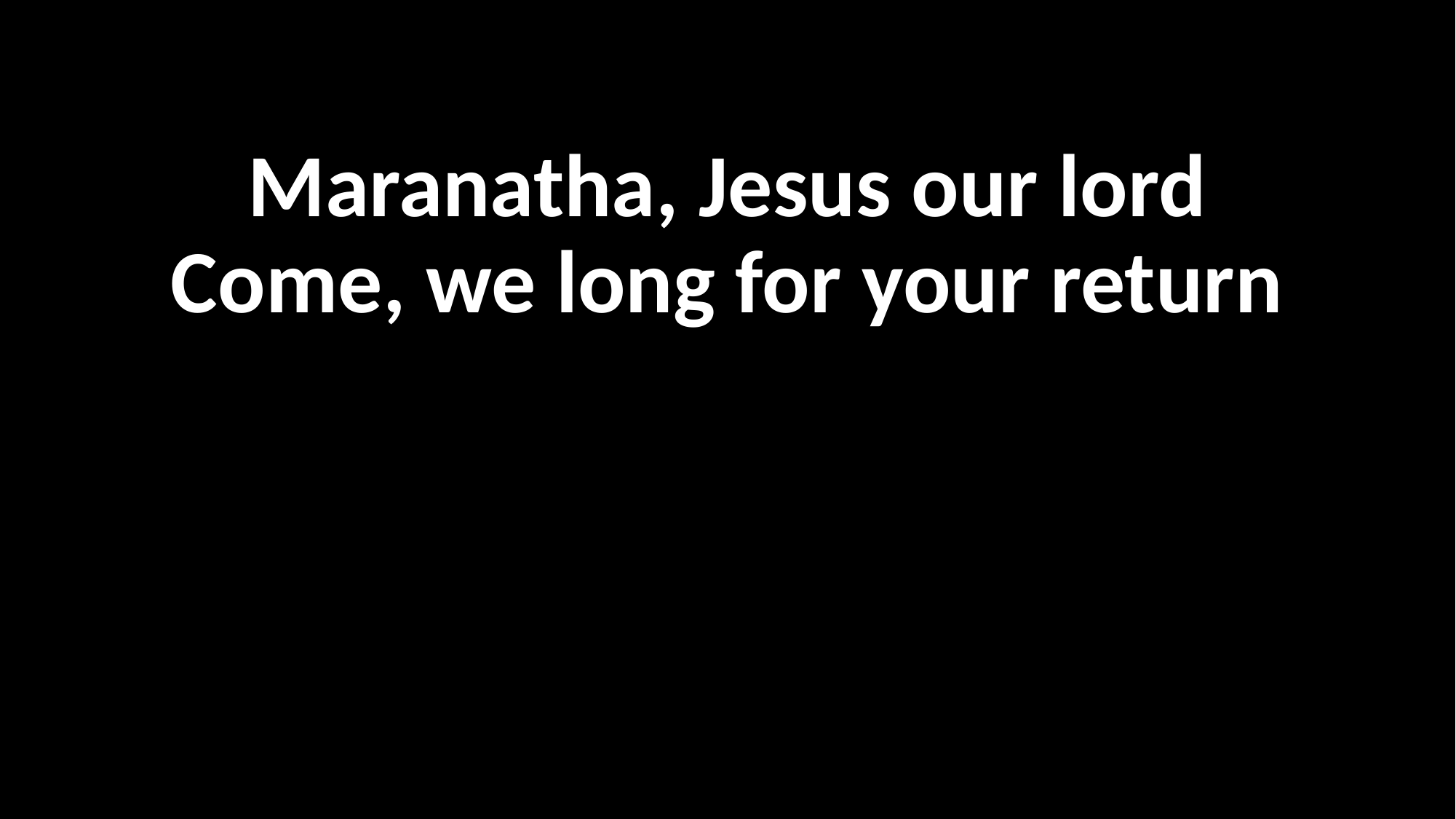

Maranatha, Jesus our lord
Come, we long for your return